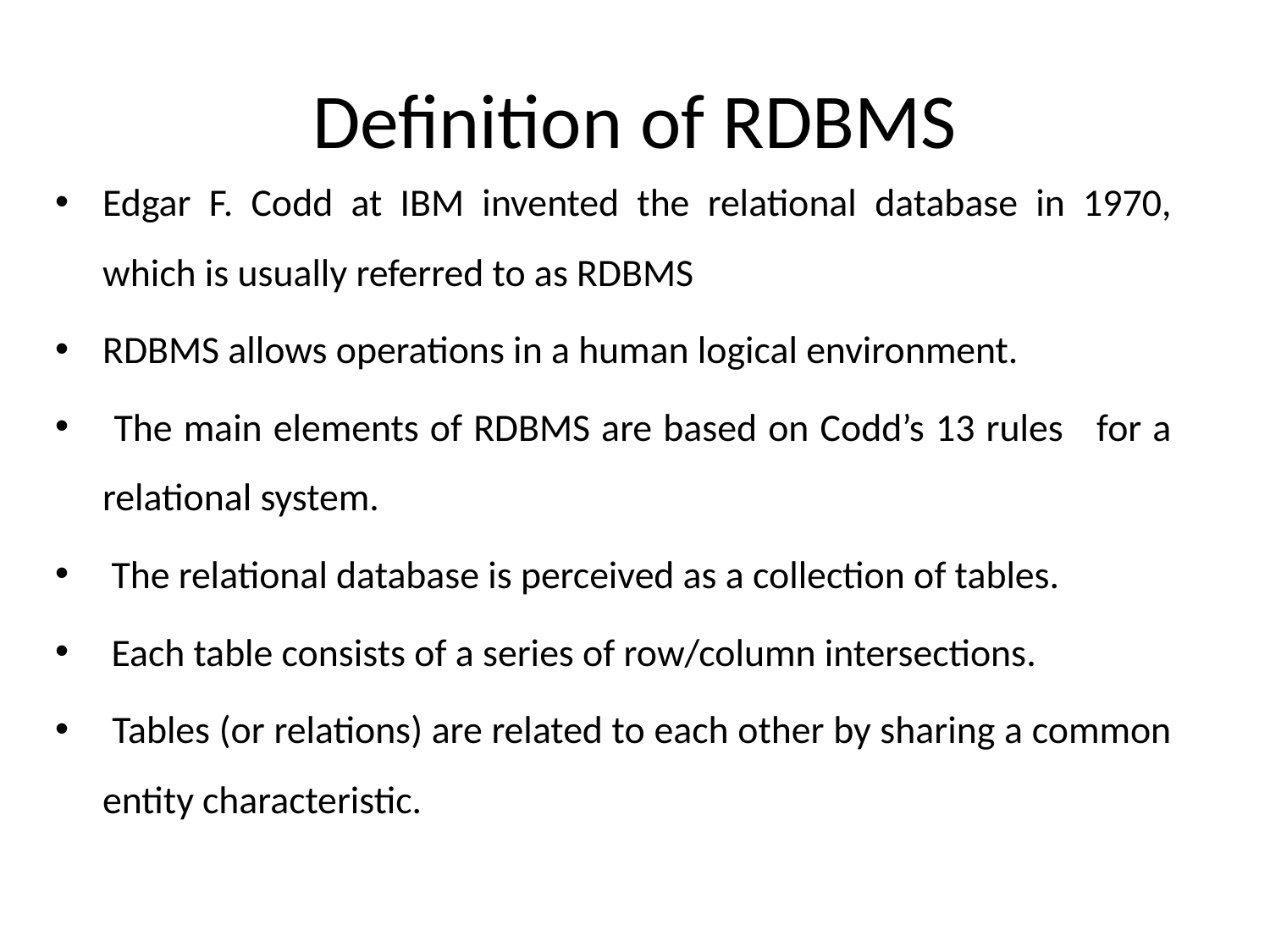

Definition of RDBMS
Edgar F. Codd at IBM invented the relational database in 1970, which is usually referred to as RDBMS
RDBMS allows operations in a human logical environment.
 The main elements of RDBMS are based on Codd’s 13 rules   for a relational system.
 The relational database is perceived as a collection of tables.
 Each table consists of a series of row/column intersections.
 Tables (or relations) are related to each other by sharing a common entity characteristic.